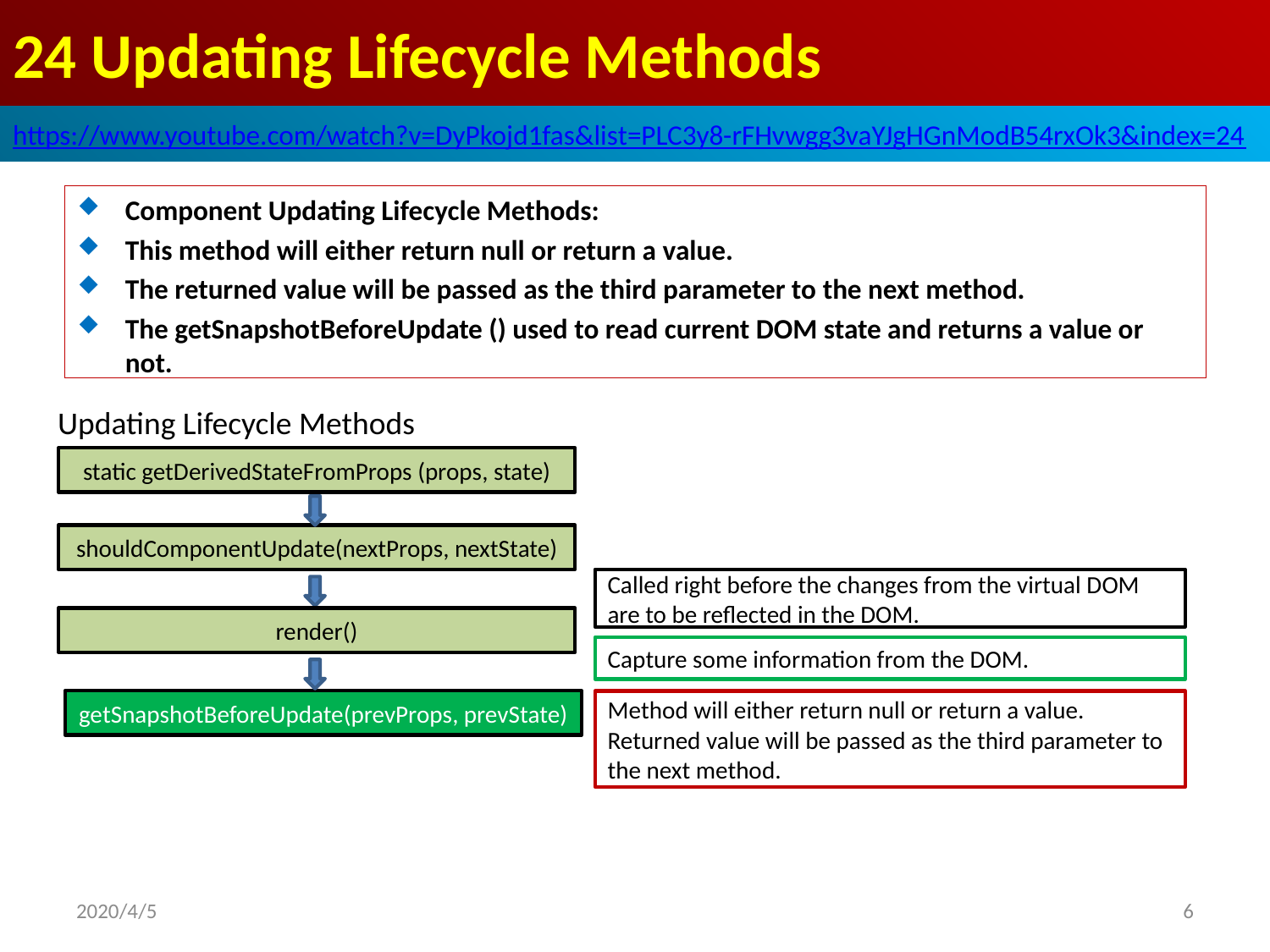

# 24 Updating Lifecycle Methods
https://www.youtube.com/watch?v=DyPkojd1fas&list=PLC3y8-rFHvwgg3vaYJgHGnModB54rxOk3&index=24
Component Updating Lifecycle Methods:
This method will either return null or return a value.
The returned value will be passed as the third parameter to the next method.
The getSnapshotBeforeUpdate () used to read current DOM state and returns a value or not.
Updating Lifecycle Methods
static getDerivedStateFromProps (props, state)

shouldComponentUpdate(nextProps, nextState)
Called right before the changes from the virtual DOM are to be reflected in the DOM.

render()
Capture some information from the DOM.

getSnapshotBeforeUpdate(prevProps, prevState)
Method will either return null or return a value.
Returned value will be passed as the third parameter to the next method.
2020/4/5
6